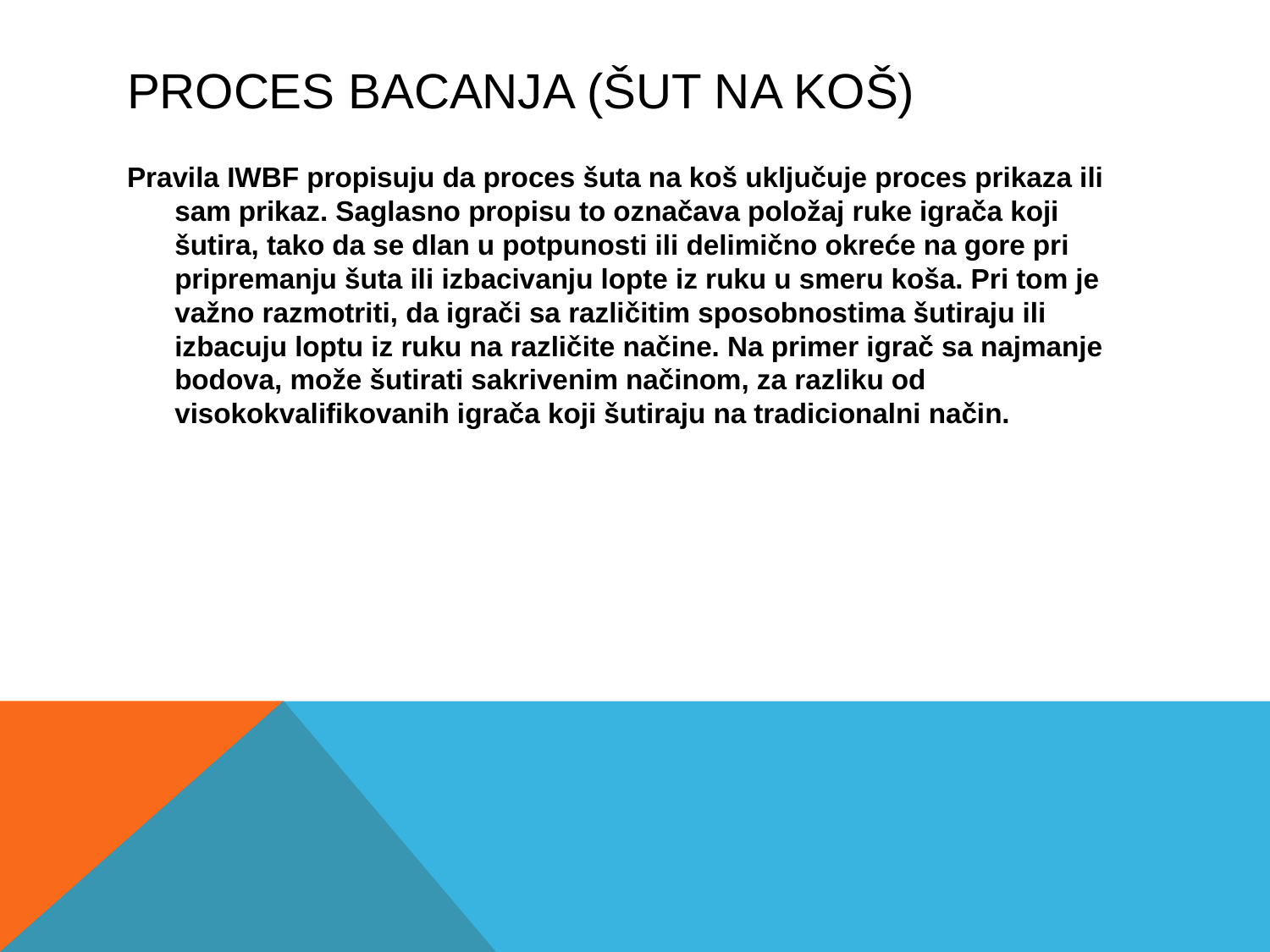

# Proces Bacanja (šut na koš)
Pravila IWBF propisuju da proces šuta na koš uključuje proces prikaza ili sam prikaz. Saglasno propisu to označava položaj ruke igrača koji šutira, tako da se dlan u potpunosti ili delimično okreće na gore pri pripremanju šuta ili izbacivanju lopte iz ruku u smeru koša. Pri tom je važno razmotriti, da igrači sa različitim sposobnostima šutiraju ili izbacuju loptu iz ruku na različite načine. Na primer igrač sa najmanje bodova, može šutirati sakrivenim načinom, za razliku od visokokvalifikovanih igrača koji šutiraju na tradicionalni način.